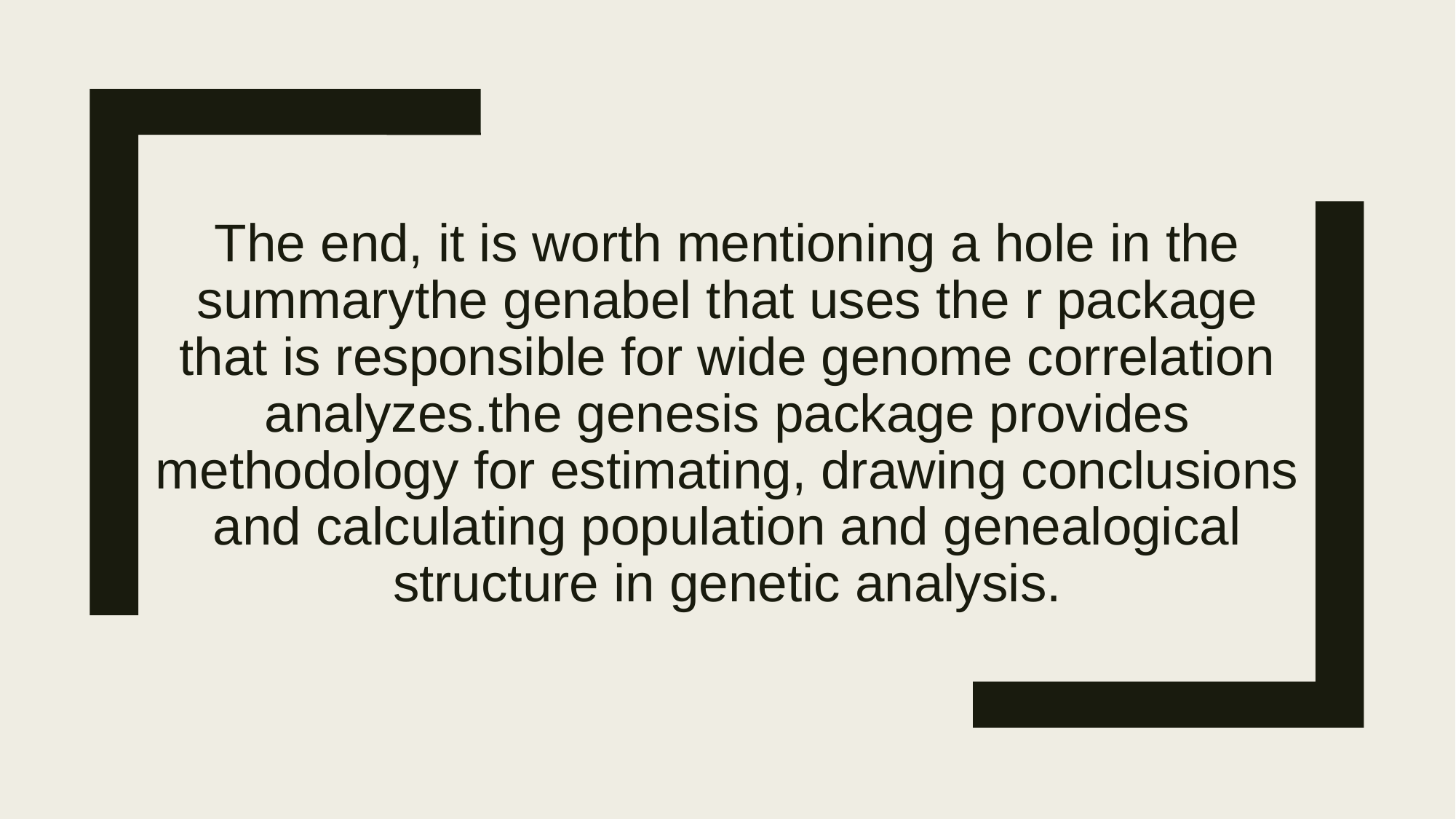

# Τhe end, it is worth mentioning a hole in the summarythe genabel that uses the r package that is responsible for wide genome correlation analyzes.the genesis package provides methodology for estimating, drawing conclusions and calculating population and genealogical structure in genetic analysis.